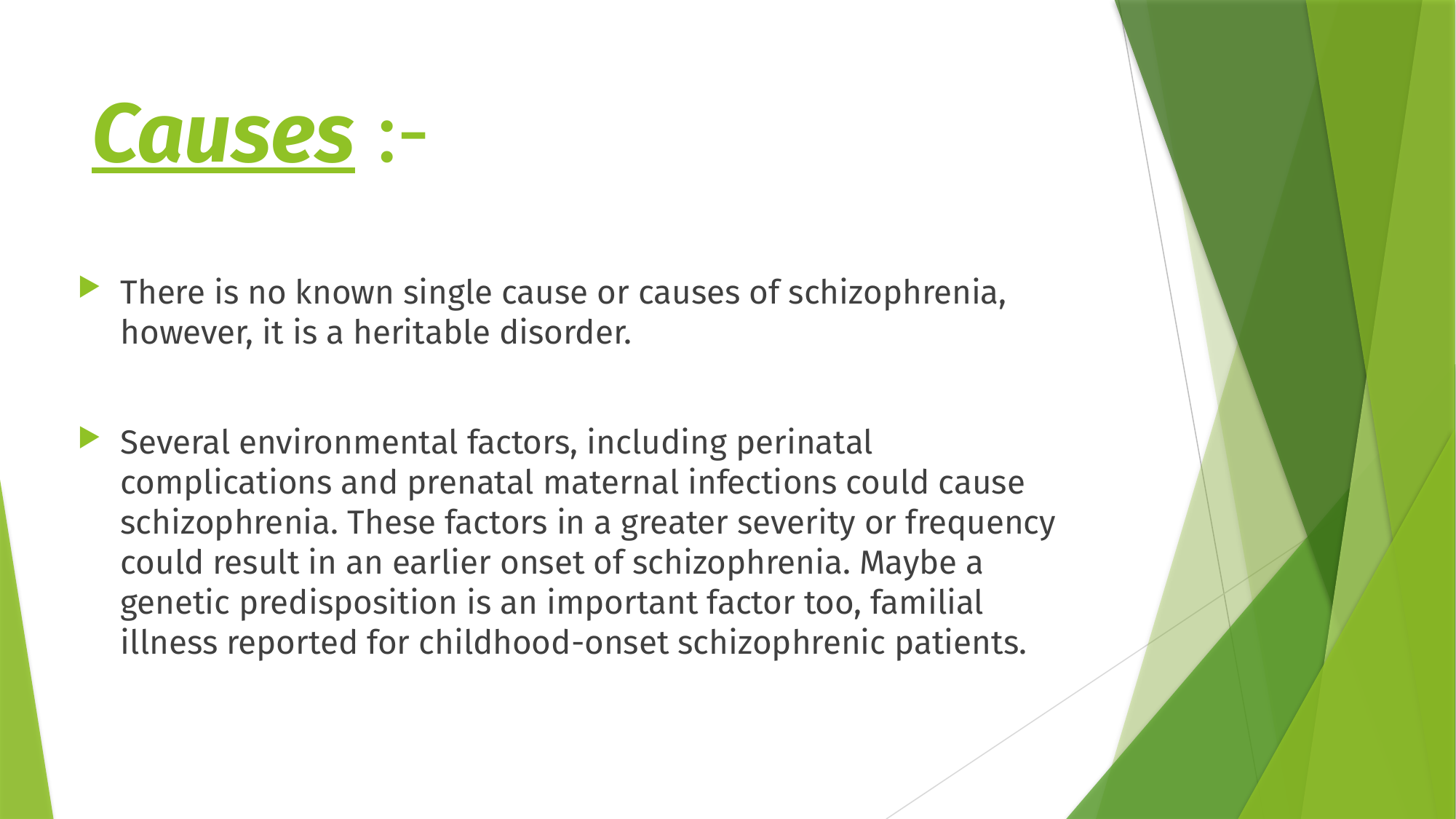

# Causes :-
There is no known single cause or causes of schizophrenia, however, it is a heritable disorder.

Several environmental factors, including perinatal complications and prenatal maternal infections could cause schizophrenia. These factors in a greater severity or frequency could result in an earlier onset of schizophrenia. Maybe a genetic predisposition is an important factor too, familial illness reported for childhood-onset schizophrenic patients.